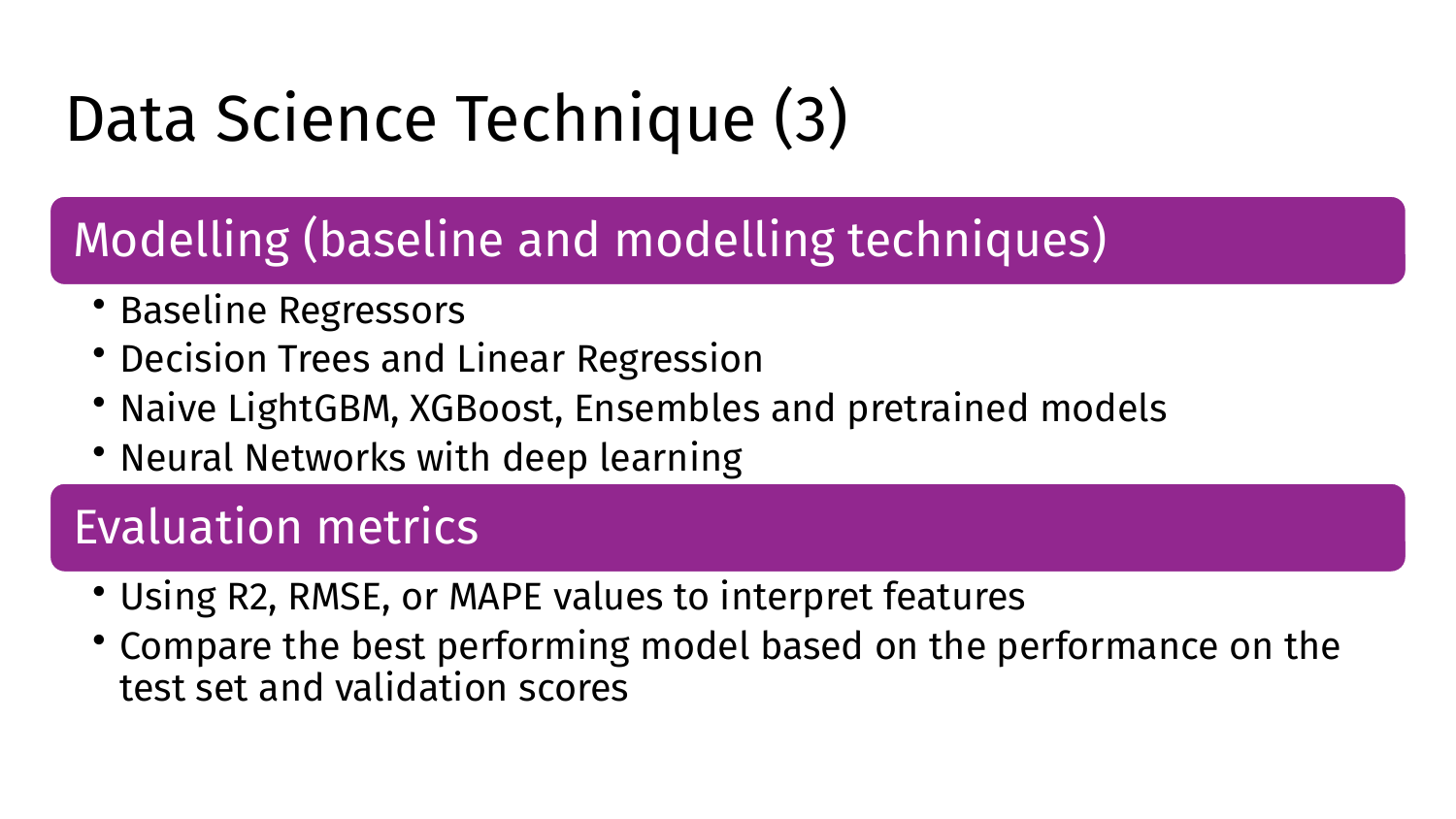

# Data Science Technique (3)
Modelling (baseline and modelling techniques)
Baseline Regressors
Decision Trees and Linear Regression
Naive LightGBM, XGBoost, Ensembles and pretrained models
Neural Networks with deep learning
Evaluation metrics
Using R2, RMSE, or MAPE values to interpret features
Compare the best performing model based on the performance on the test set and validation scores